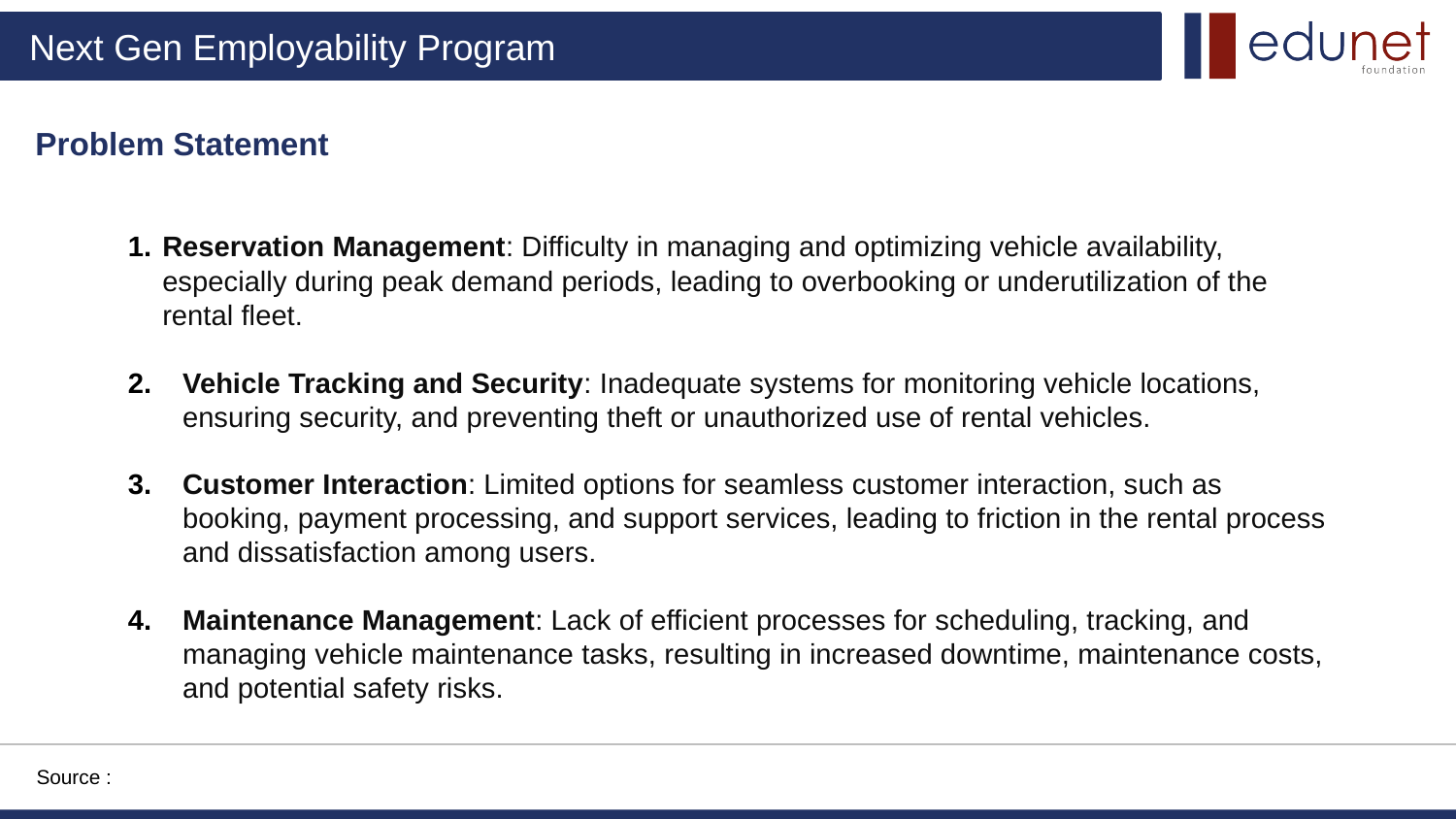

Problem Statement
Reservation Management: Difficulty in managing and optimizing vehicle availability, especially during peak demand periods, leading to overbooking or underutilization of the rental fleet.

Vehicle Tracking and Security: Inadequate systems for monitoring vehicle locations, ensuring security, and preventing theft or unauthorized use of rental vehicles.

Customer Interaction: Limited options for seamless customer interaction, such as booking, payment processing, and support services, leading to friction in the rental process and dissatisfaction among users.

Maintenance Management: Lack of efficient processes for scheduling, tracking, and managing vehicle maintenance tasks, resulting in increased downtime, maintenance costs, and potential safety risks.

Source :